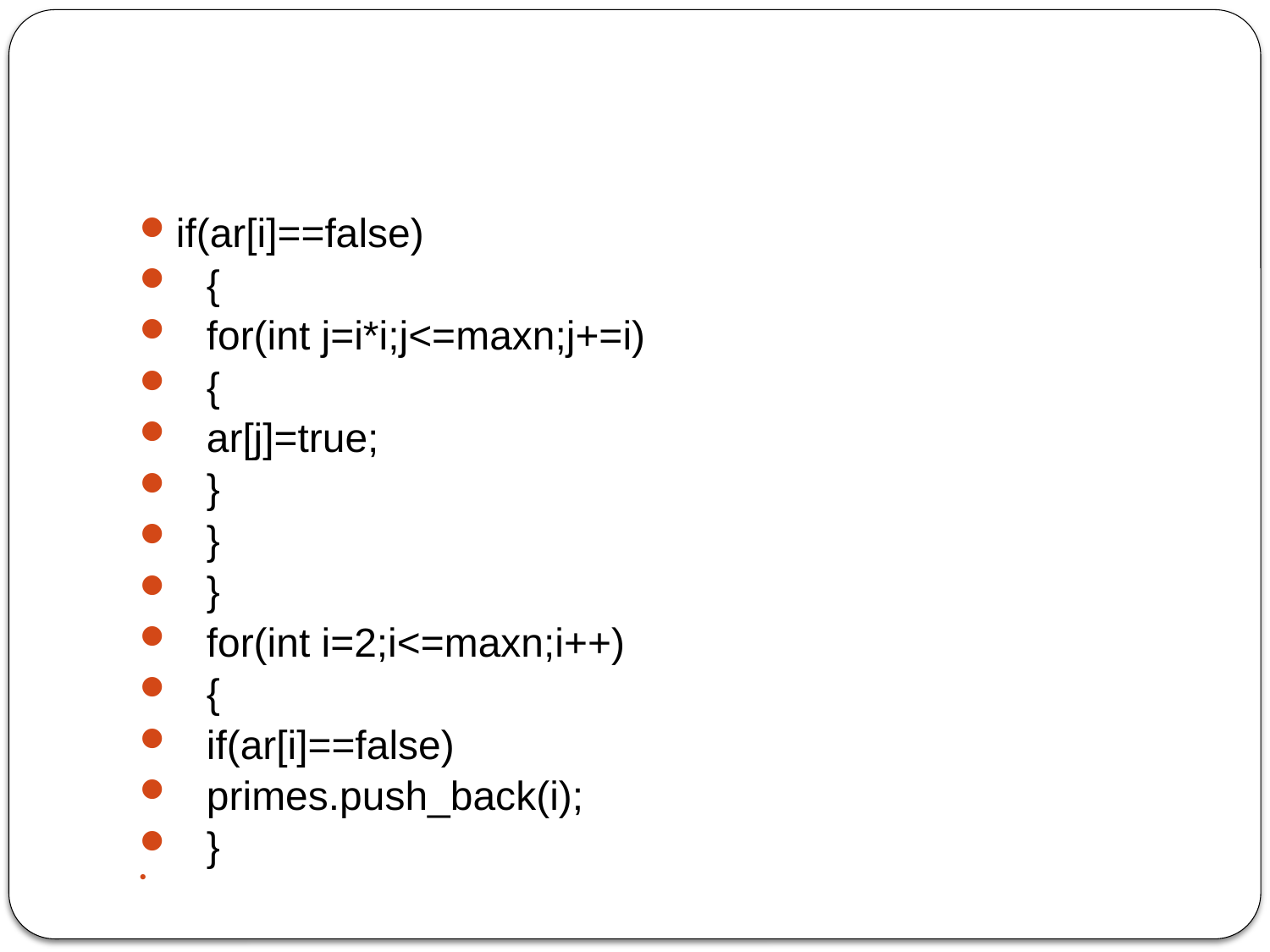

#
if(ar[i]==false)
		{
			for(int j=i*i;j<=maxn;j+=i)
			{
				ar[j]=true;
			}
		}
	}
	for(int i=2;i<=maxn;i++)
	{
		if(ar[i]==false)
		primes.push_back(i);
	}